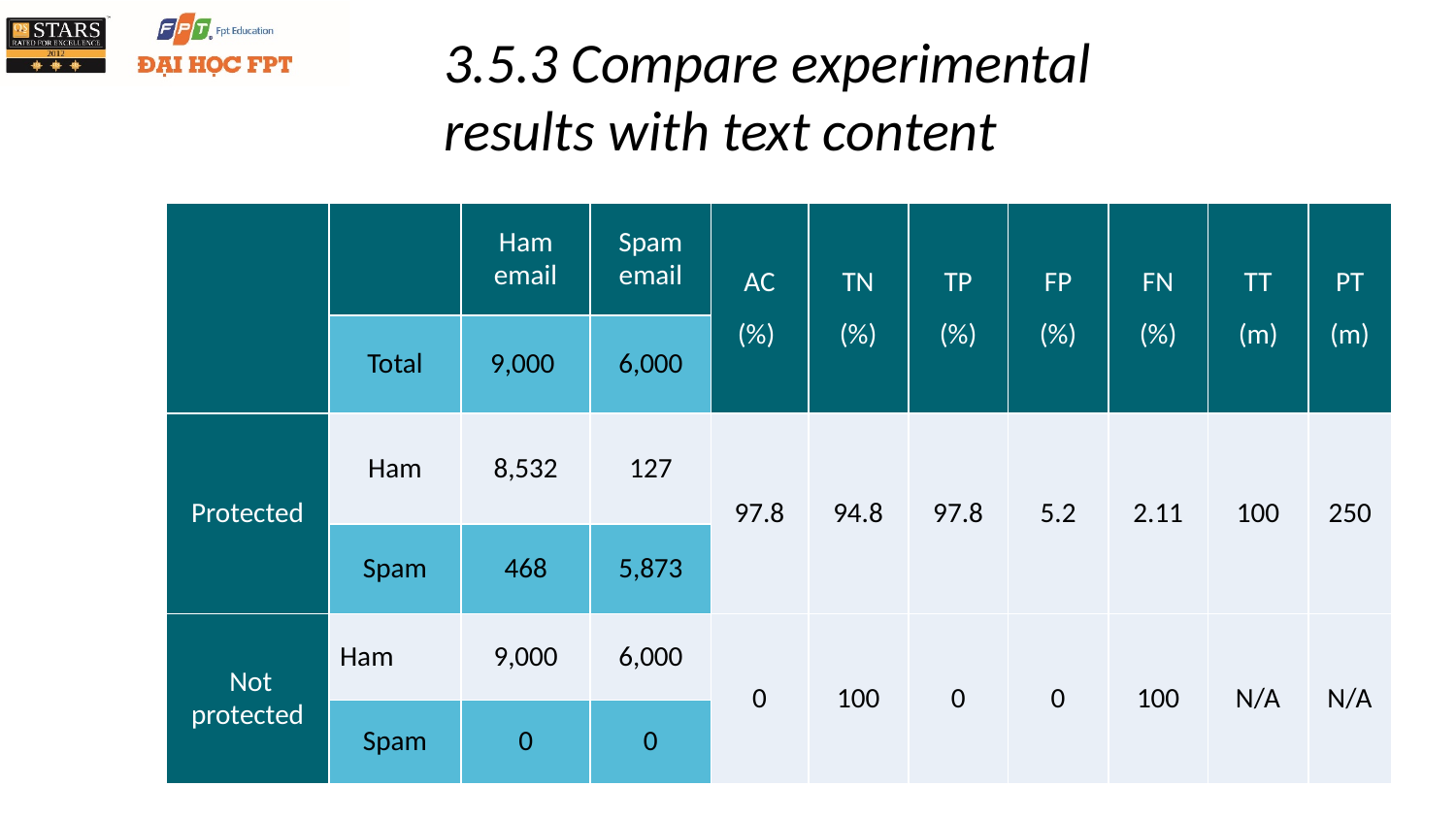

3.5.3 Compare experimental results with text content
|  |  | Ham email | Spam email | AC (%) | TN (%) | TP (%) | FP (%) | FN (%) | TT (m) | PT (m) |
| --- | --- | --- | --- | --- | --- | --- | --- | --- | --- | --- |
|  | Total | 9,000 | 6,000 |  |  |  |  |  |  |  |
| Protected | Ham | 8,532 | 127 | 97.8 | 94.8 | 97.8 | 5.2 | 2.11 | 100 | 250 |
|  | Spam | 468 | 5,873 |  |  |  |  |  |  |  |
| Not protected | Ham | 9,000 | 6,000 | 0 | 100 | 0 | 0 | 100 | N/A | N/A |
|  | Spam | 0 | 0 |  |  |  |  |  |  |  |